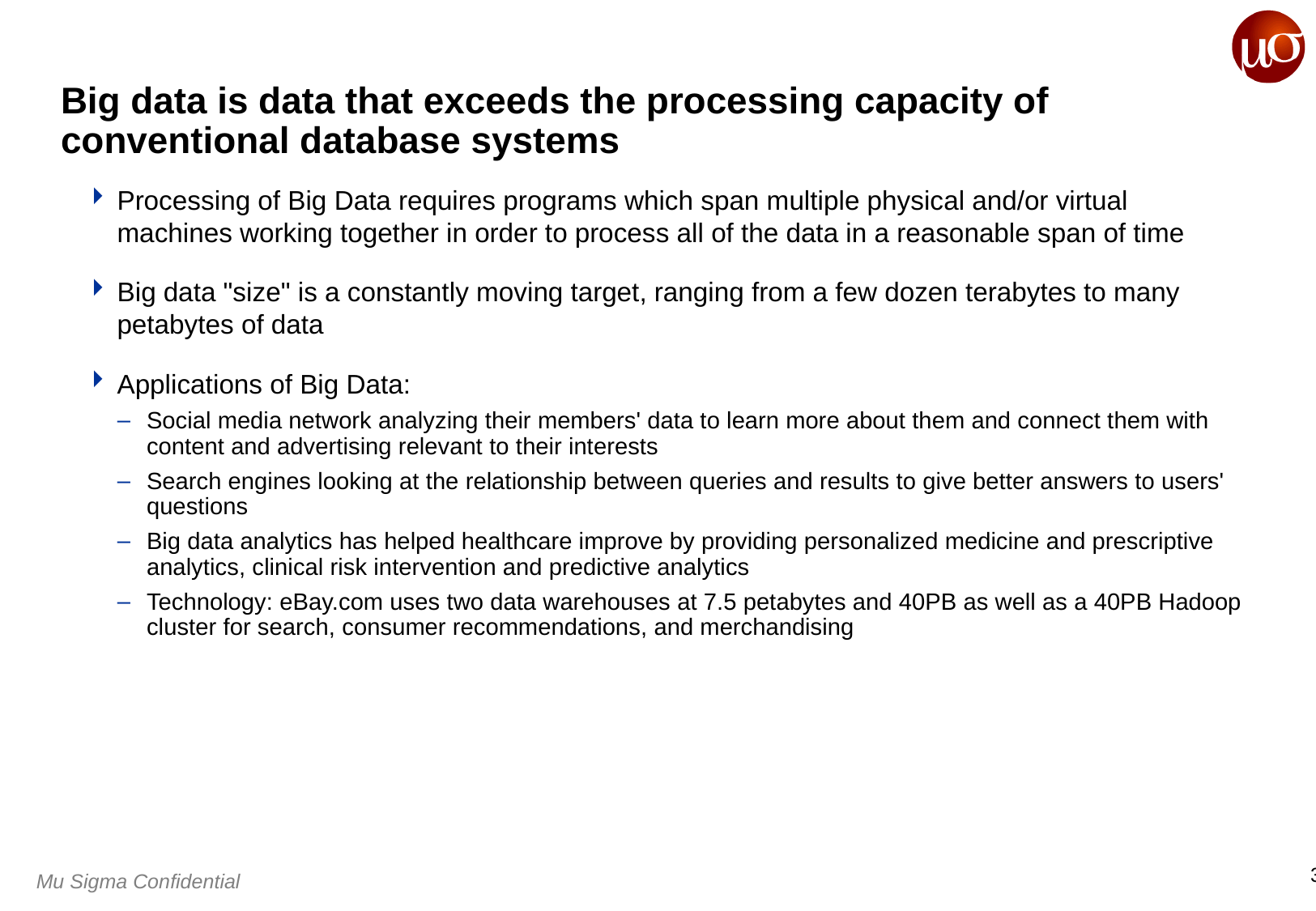

# Big data is data that exceeds the processing capacity of conventional database systems
Processing of Big Data requires programs which span multiple physical and/or virtual machines working together in order to process all of the data in a reasonable span of time
Big data "size" is a constantly moving target, ranging from a few dozen terabytes to many petabytes of data
Applications of Big Data:
Social media network analyzing their members' data to learn more about them and connect them with content and advertising relevant to their interests
Search engines looking at the relationship between queries and results to give better answers to users' questions
Big data analytics has helped healthcare improve by providing personalized medicine and prescriptive analytics, clinical risk intervention and predictive analytics
Technology: eBay.com uses two data warehouses at 7.5 petabytes and 40PB as well as a 40PB Hadoop cluster for search, consumer recommendations, and merchandising